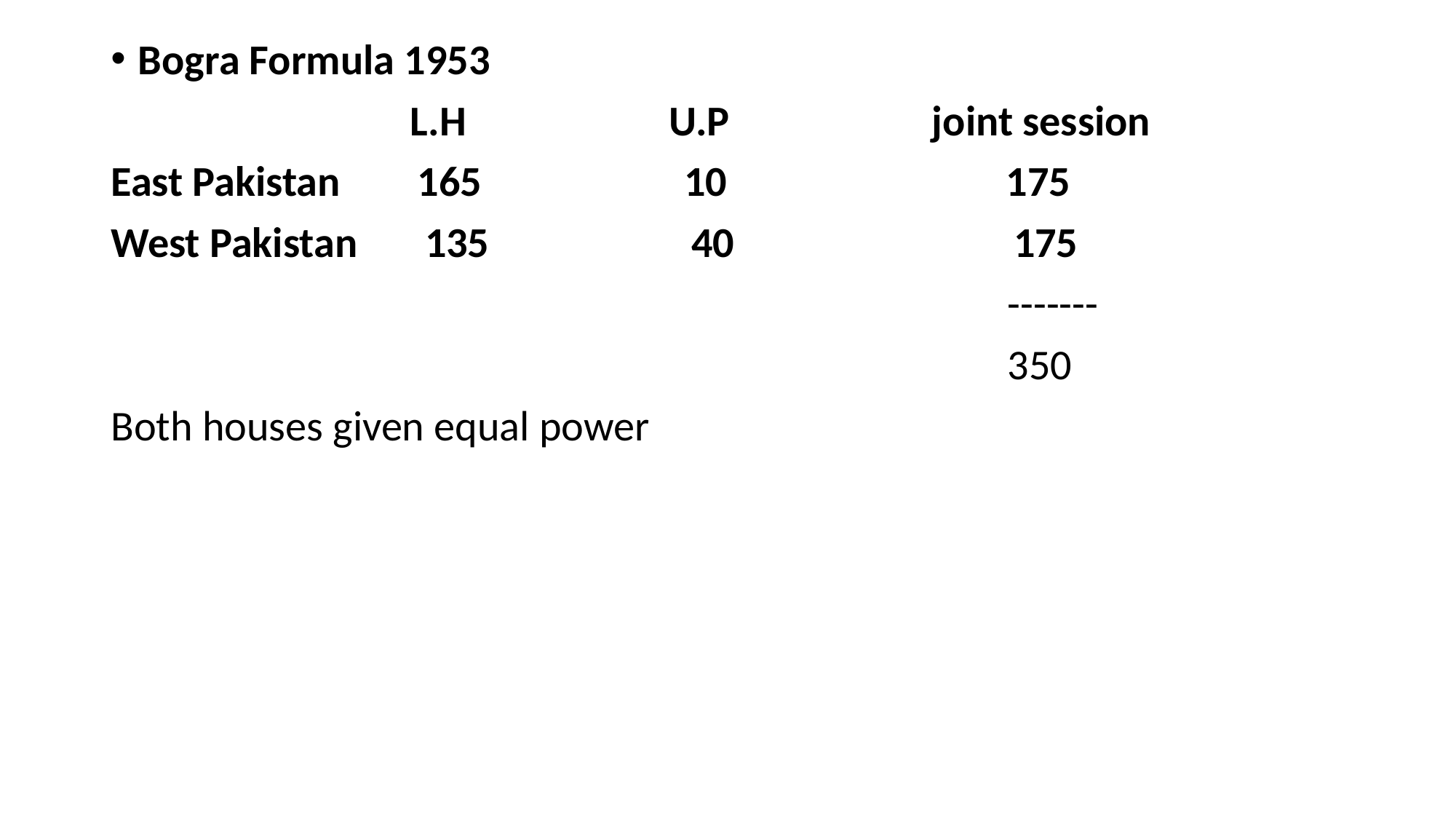

Bogra Formula 1953
                               L.H                     U.P                     joint session
East Pakistan        165                     10                             175
West Pakistan       135                     40                             175
                                                                                             -------
                                                                                             350
Both houses given equal power